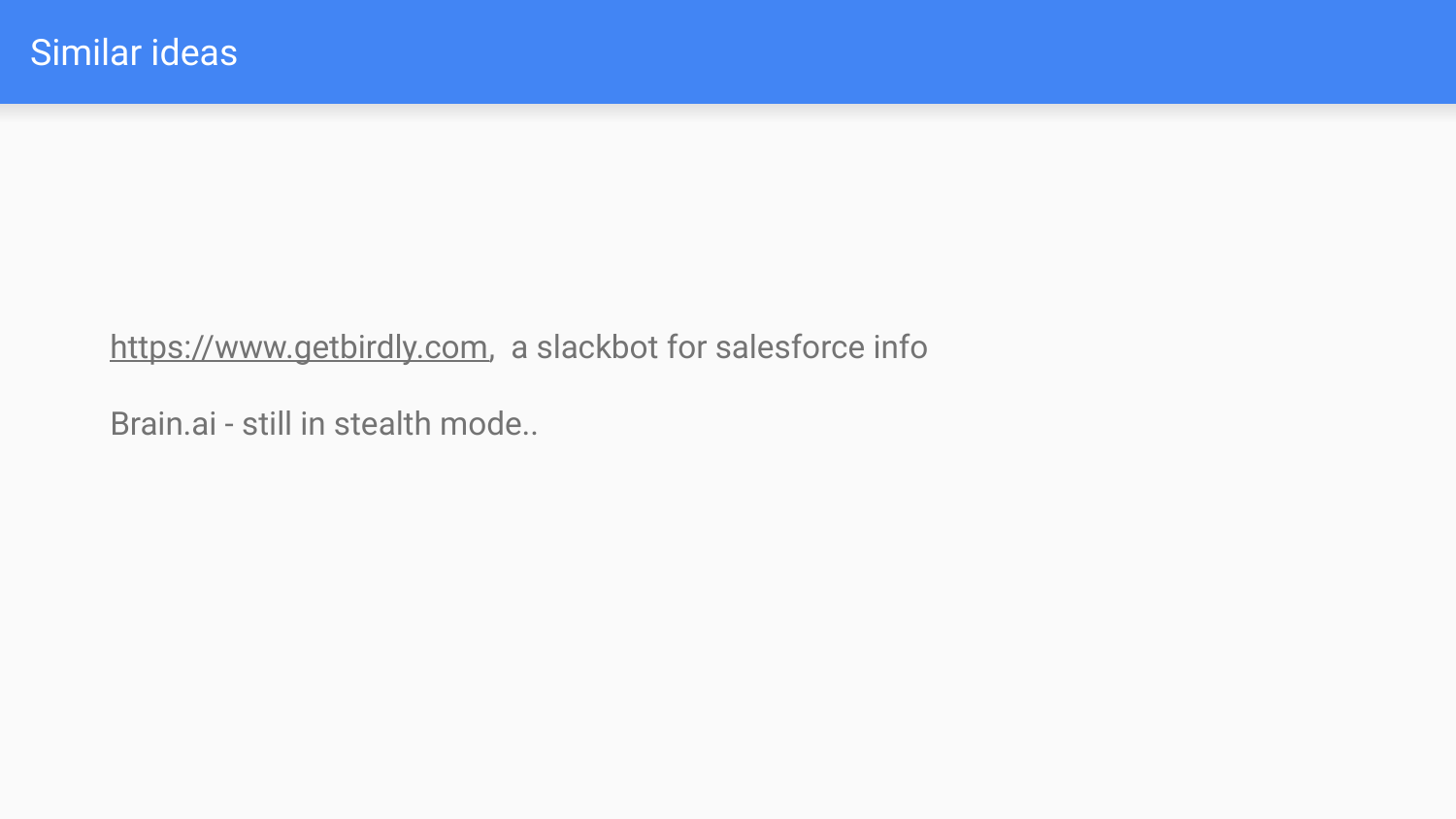

# Similar ideas
https://www.getbirdly.com,  a slackbot for salesforce info
Brain.ai - still in stealth mode..